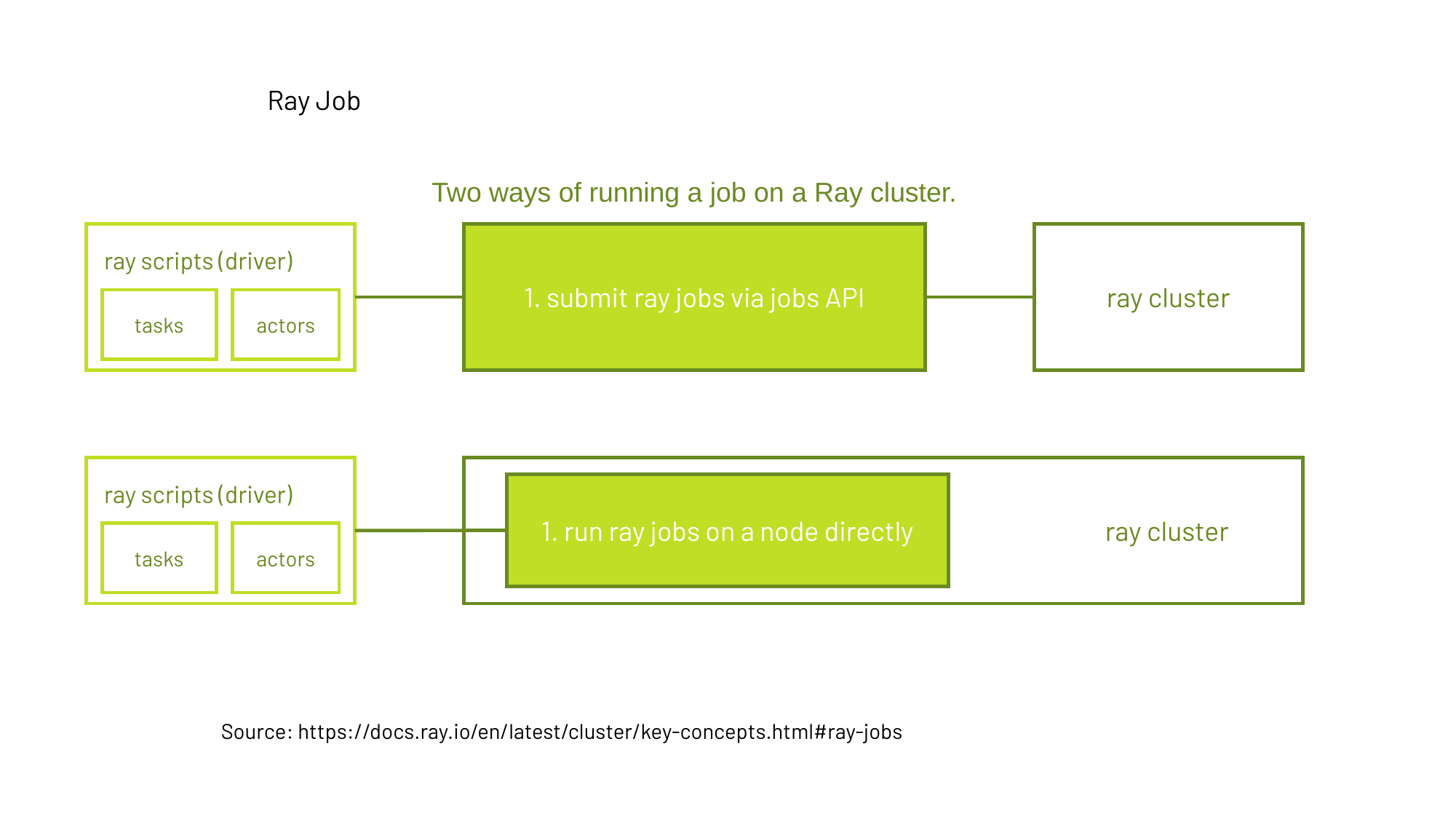

Ray Job
Two ways of running a job on a Ray cluster.

ray scripts (driver)
tasks
actors
1. submit ray jobs via jobs API
ray cluster

                                                                                                        ray cluster

ray scripts (driver)
tasks
actors

1. run ray jobs on a node directly

Source: https://docs.ray.io/en/latest/cluster/key-concepts.html#ray-jobs